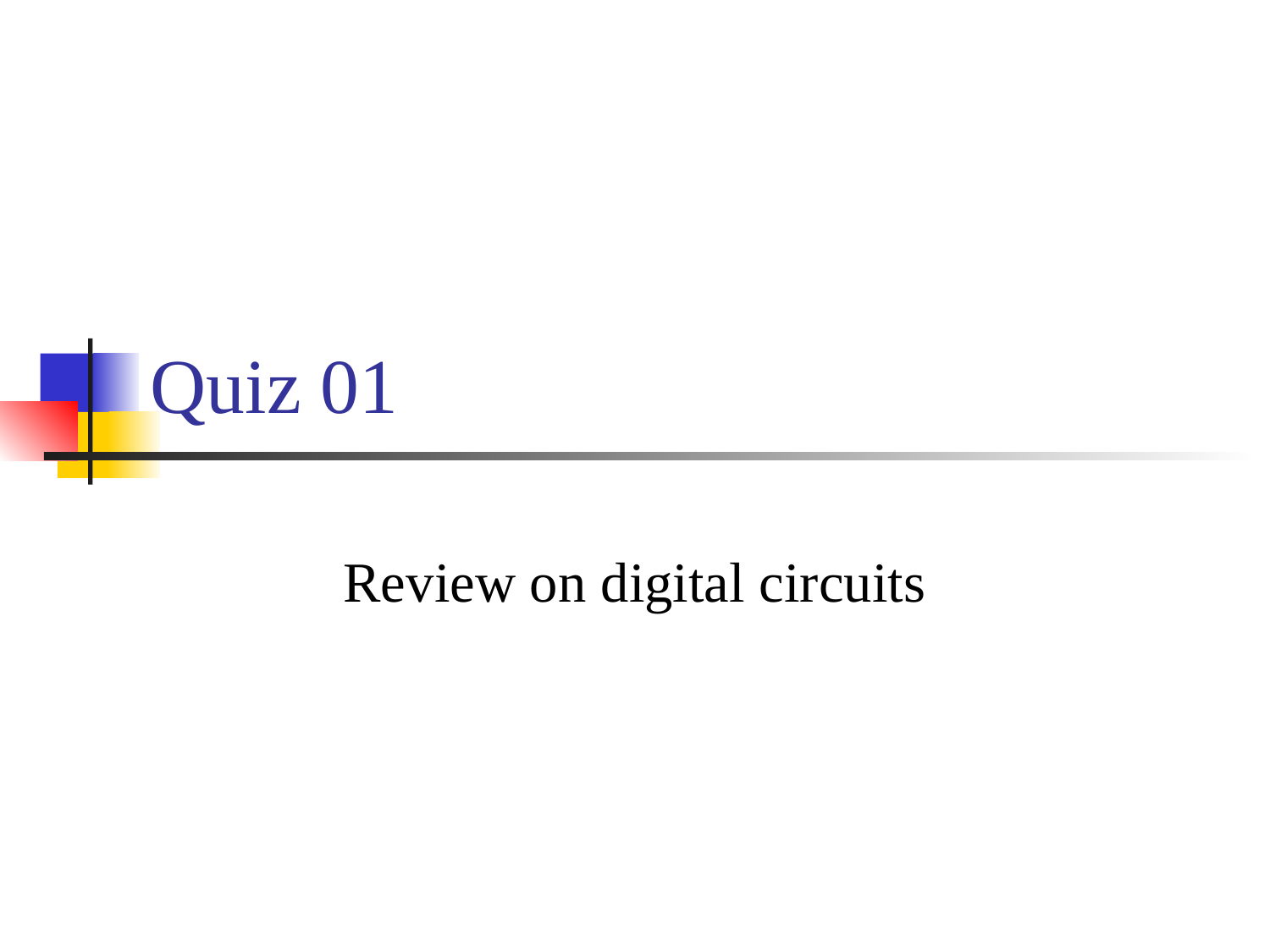

# Quiz 01
Review on digital circuits